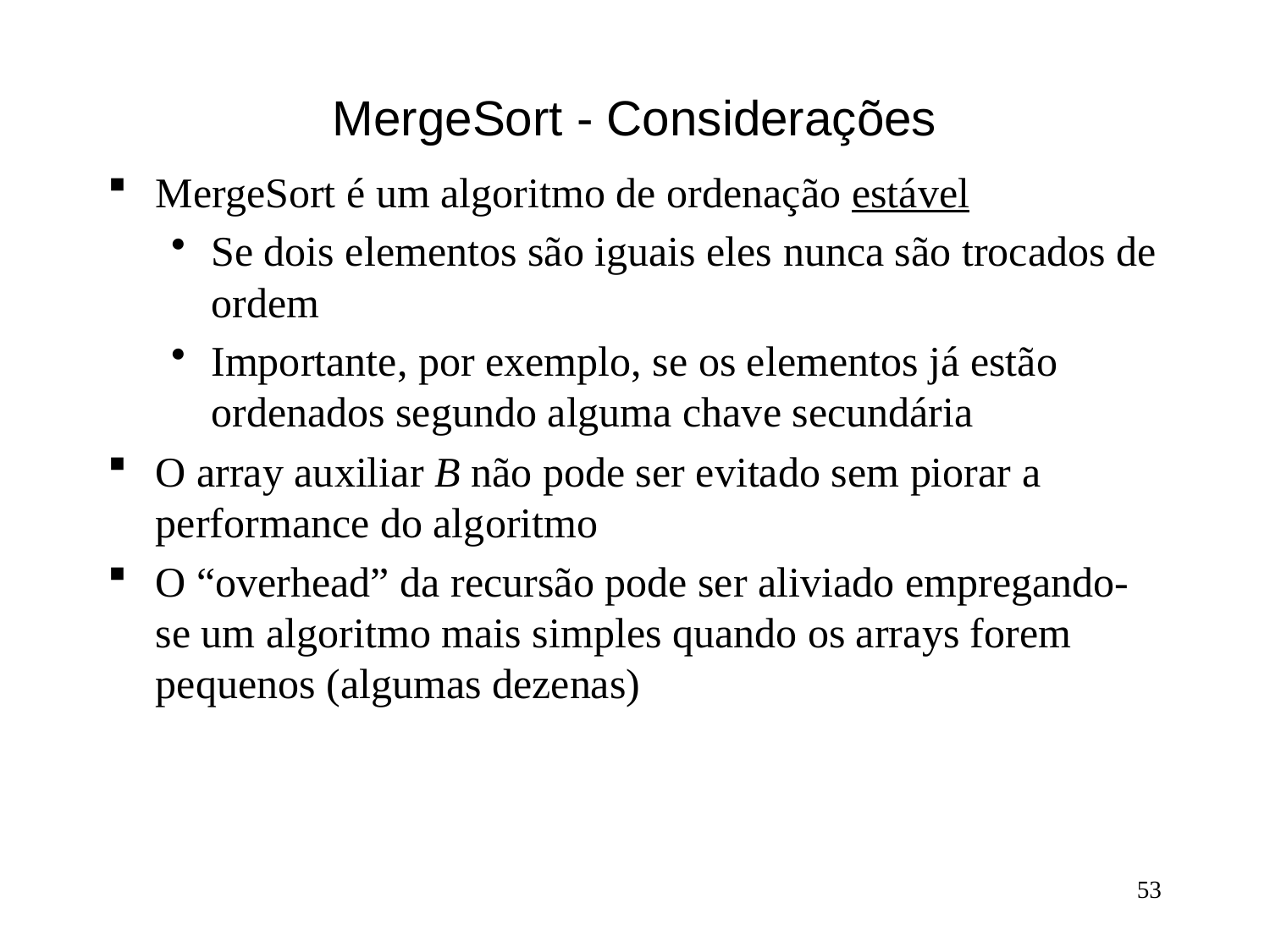

# MergeSort - Considerações
MergeSort é um algoritmo de ordenação estável
Se dois elementos são iguais eles nunca são trocados de ordem
Importante, por exemplo, se os elementos já estão ordenados segundo alguma chave secundária
O array auxiliar B não pode ser evitado sem piorar a performance do algoritmo
O “overhead” da recursão pode ser aliviado empregando-se um algoritmo mais simples quando os arrays forem pequenos (algumas dezenas)
53